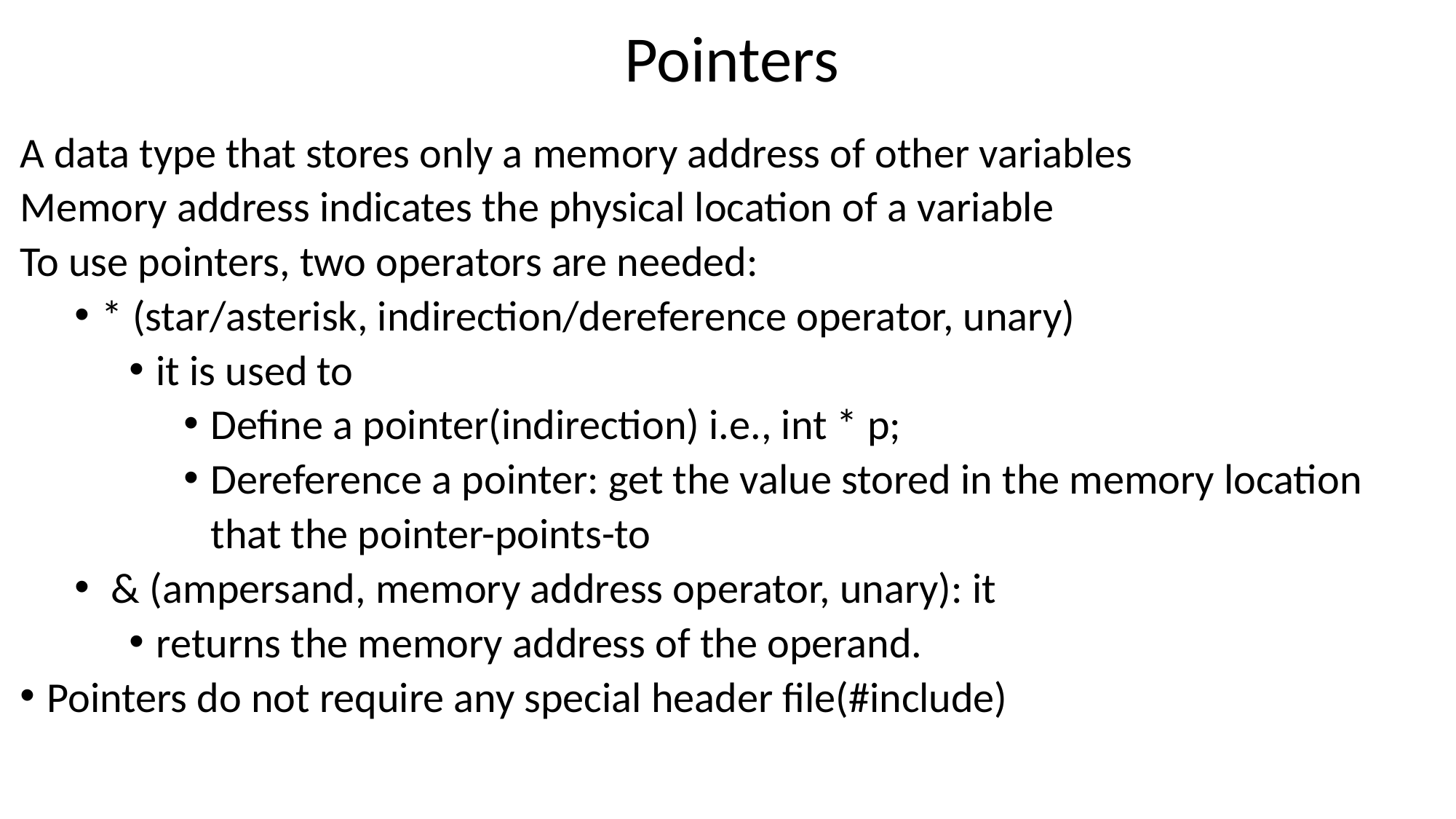

# Pointers
A data type that stores only a memory address of other variables
Memory address indicates the physical location of a variable
To use pointers, two operators are needed:
* (star/asterisk, indirection/dereference operator, unary)
it is used to
Define a pointer(indirection) i.e., int * p;
Dereference a pointer: get the value stored in the memory location that the pointer-points-to
 & (ampersand, memory address operator, unary): it
returns the memory address of the operand.
Pointers do not require any special header file(#include)